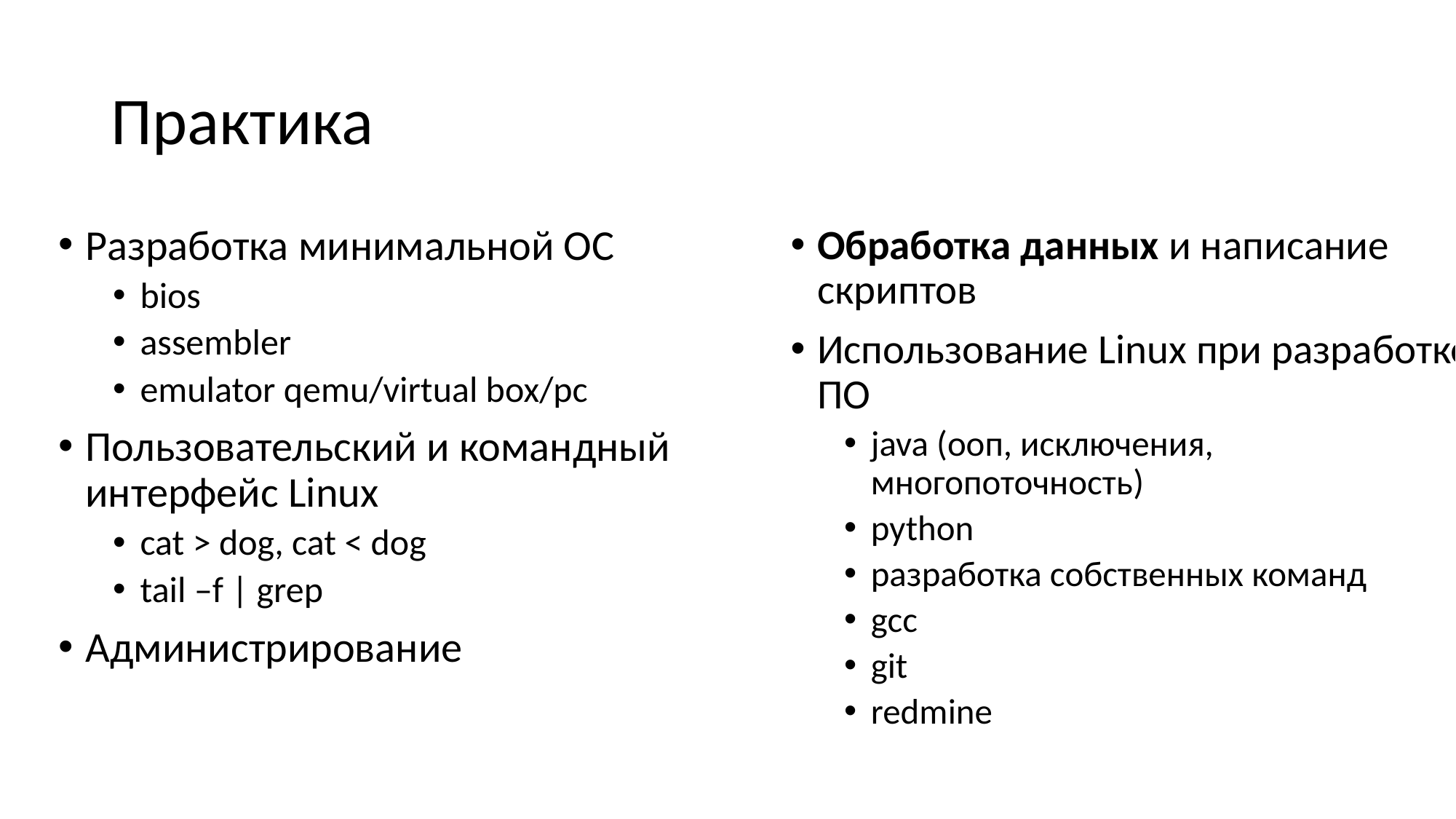

# Практика
Разработка минимальной ОС
bios
assembler
emulator qemu/virtual box/pc
Пользовательский и командный интерфейс Linux
cat > dog, cat < dog
tail –f | grep
Администрирование

Обработка данных и написание скриптов
Использование Linux при разработке ПО
java (ооп, исключения,  многопоточность)
python
разработка собственных команд
gcc
git
redmine